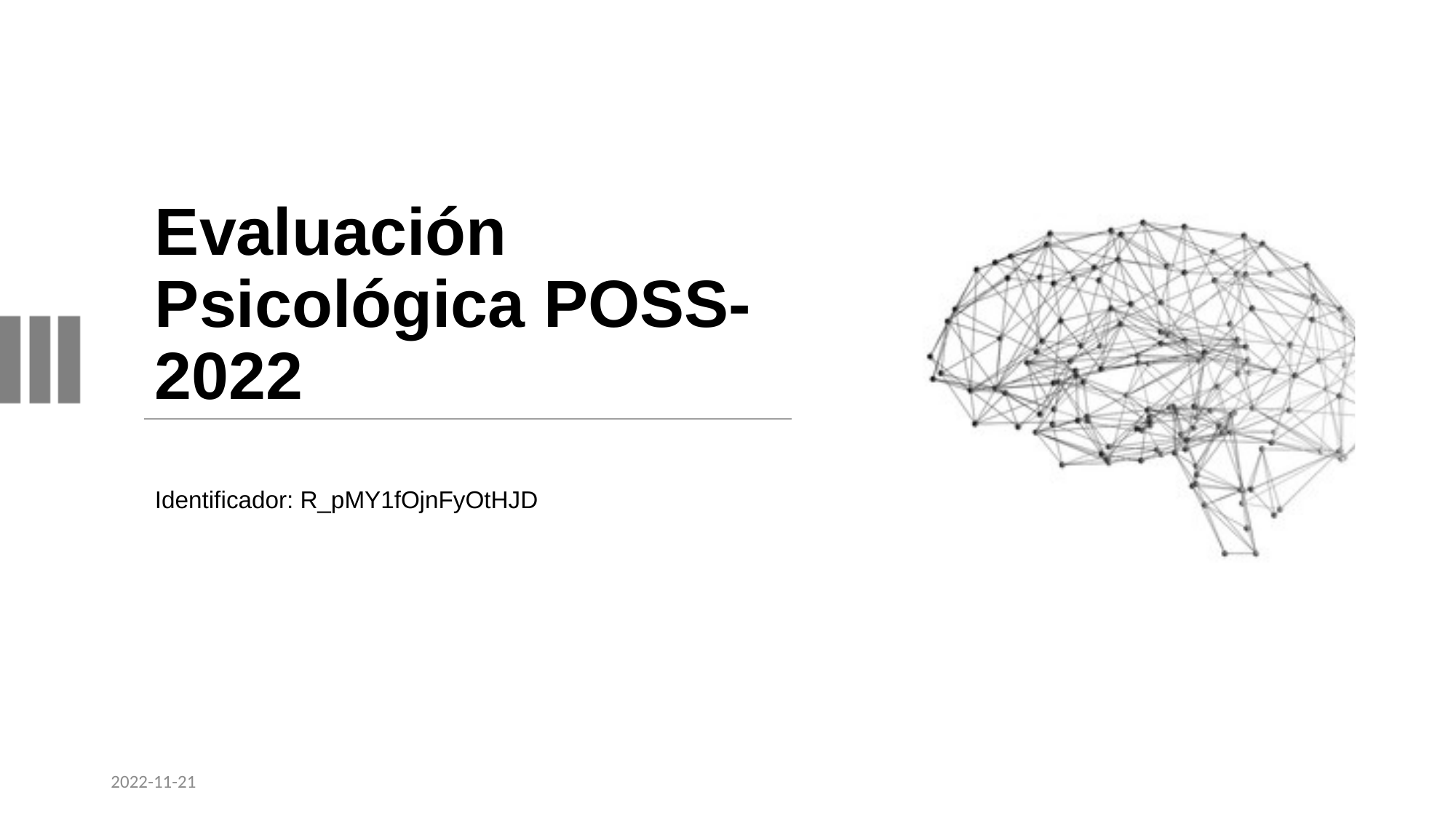

# Evaluación Psicológica POSS-2022
Identificador: R_pMY1fOjnFyOtHJD
2022-11-21